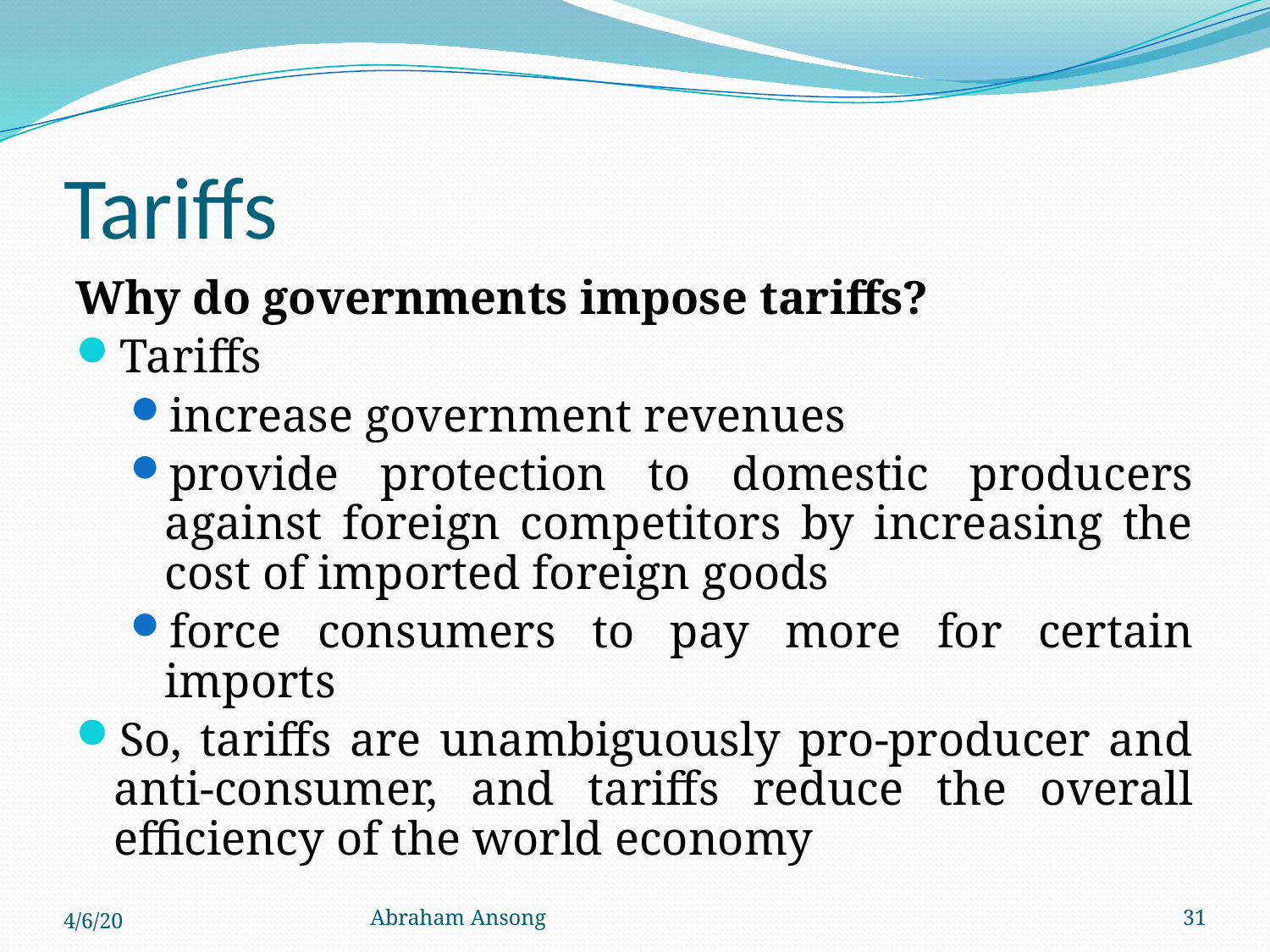

# Tariffs
Why do governments impose tariffs?
Tariffs
increase government revenues
provide protection to domestic producers against foreign competitors by increasing the cost of imported foreign goods
force consumers to pay more for certain imports
So, tariffs are unambiguously pro-producer and anti-consumer, and tariffs reduce the overall efficiency of the world economy

4/6/20
Abraham Ansong
31